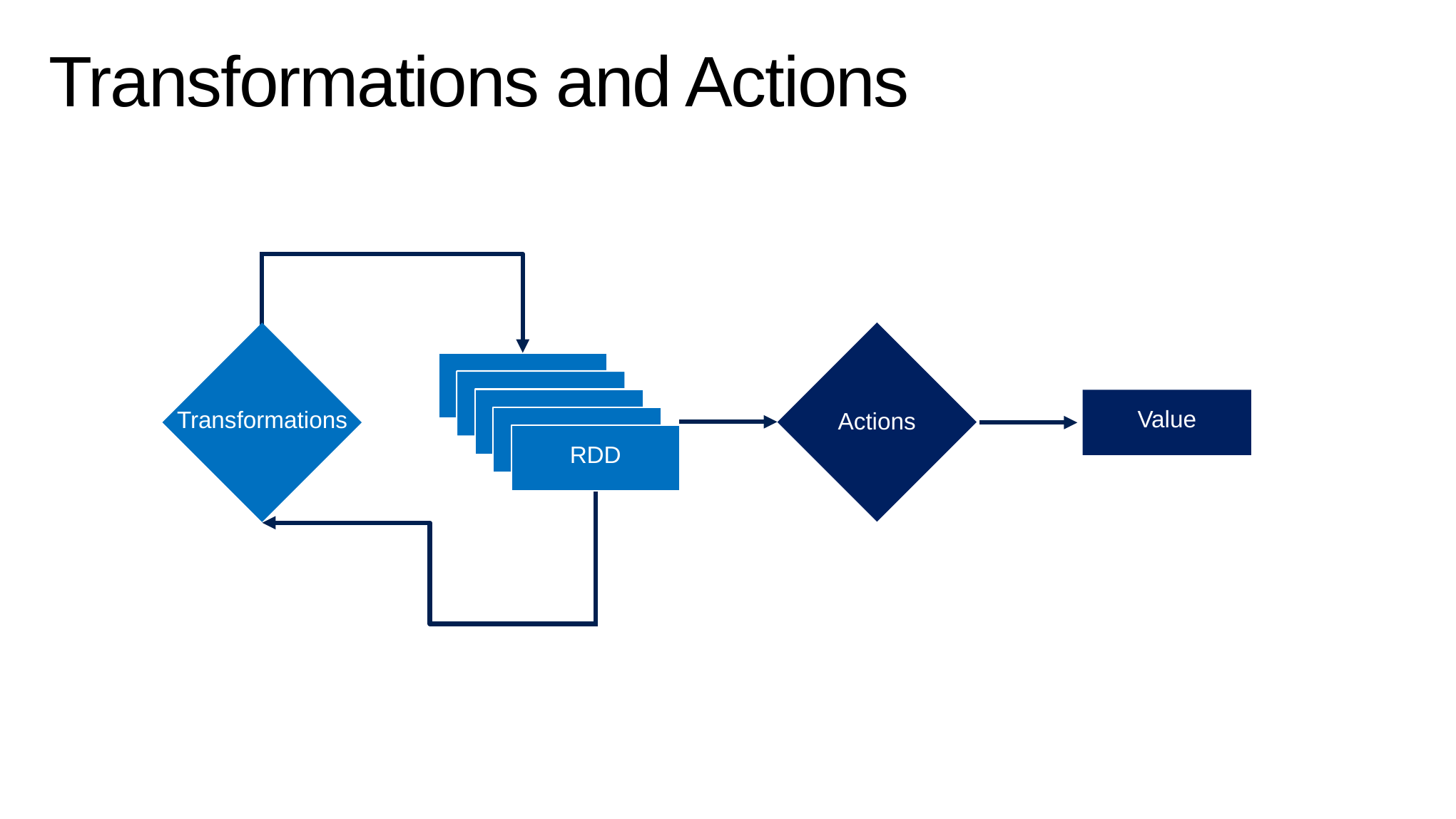

# Transformations and Actions

RDD
RDD
RDD
RDD
RDD
Value
Transformations
Actions